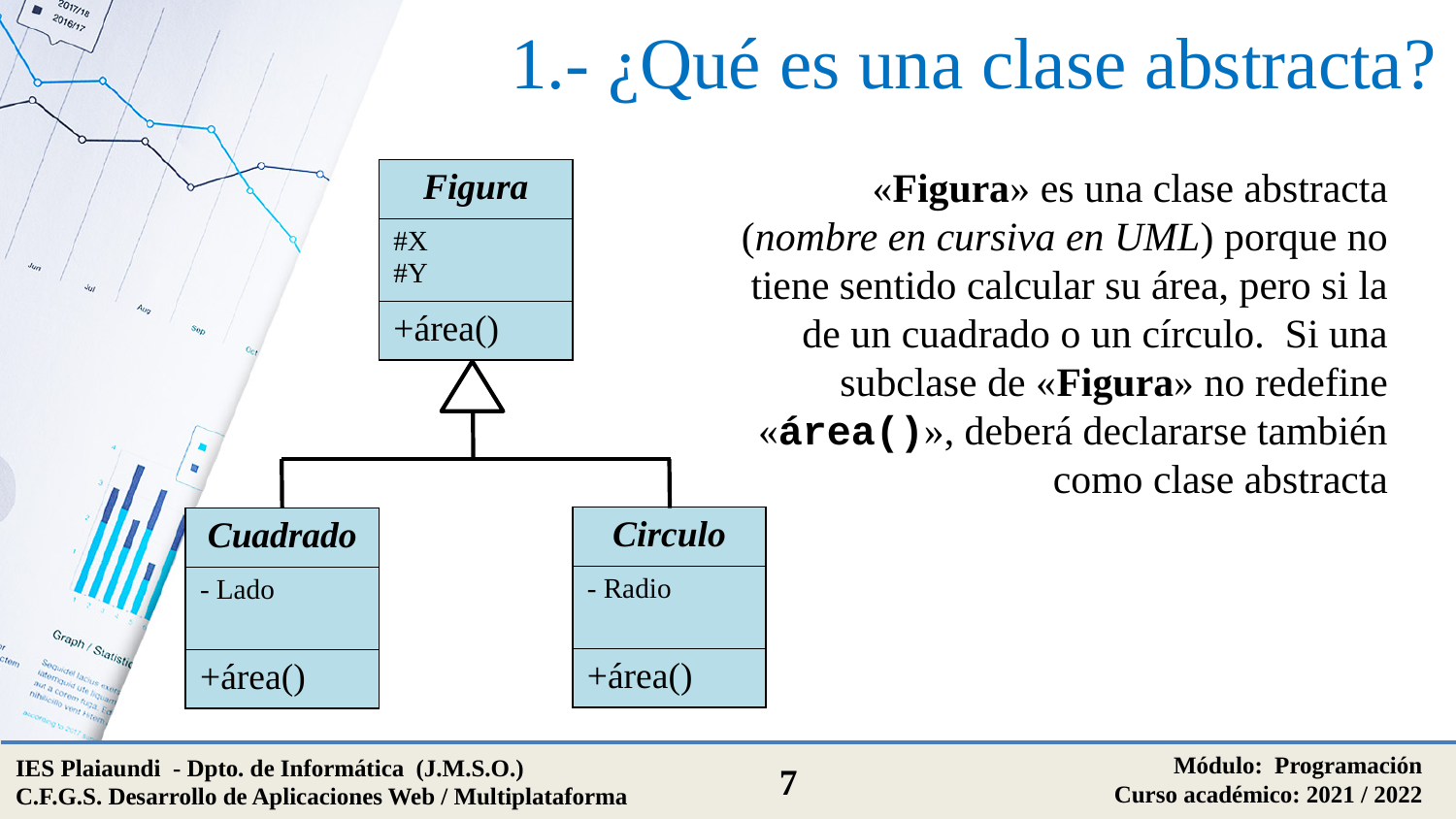

# 1.- ¿Qué es una clase abstracta?
«Figura» es una clase abstracta (nombre en cursiva en UML) porque no tiene sentido calcular su área, pero si la de un cuadrado o un círculo.  Si una subclase de «Figura» no redefine «área()», deberá declararse también como clase abstracta
| Figura |
| --- |
| #X #Y |
| +área() |

| Circulo |
| --- |
| - Radio |
| +área() |
| Cuadrado |
| --- |
| - Lado |
| +área() |

Módulo:  Programación
Curso académico: 2021 / 2022
IES Plaiaundi  - Dpto. de Informática  (J.M.S.O.)
C.F.G.S. Desarrollo de Aplicaciones Web / Multiplataforma
7